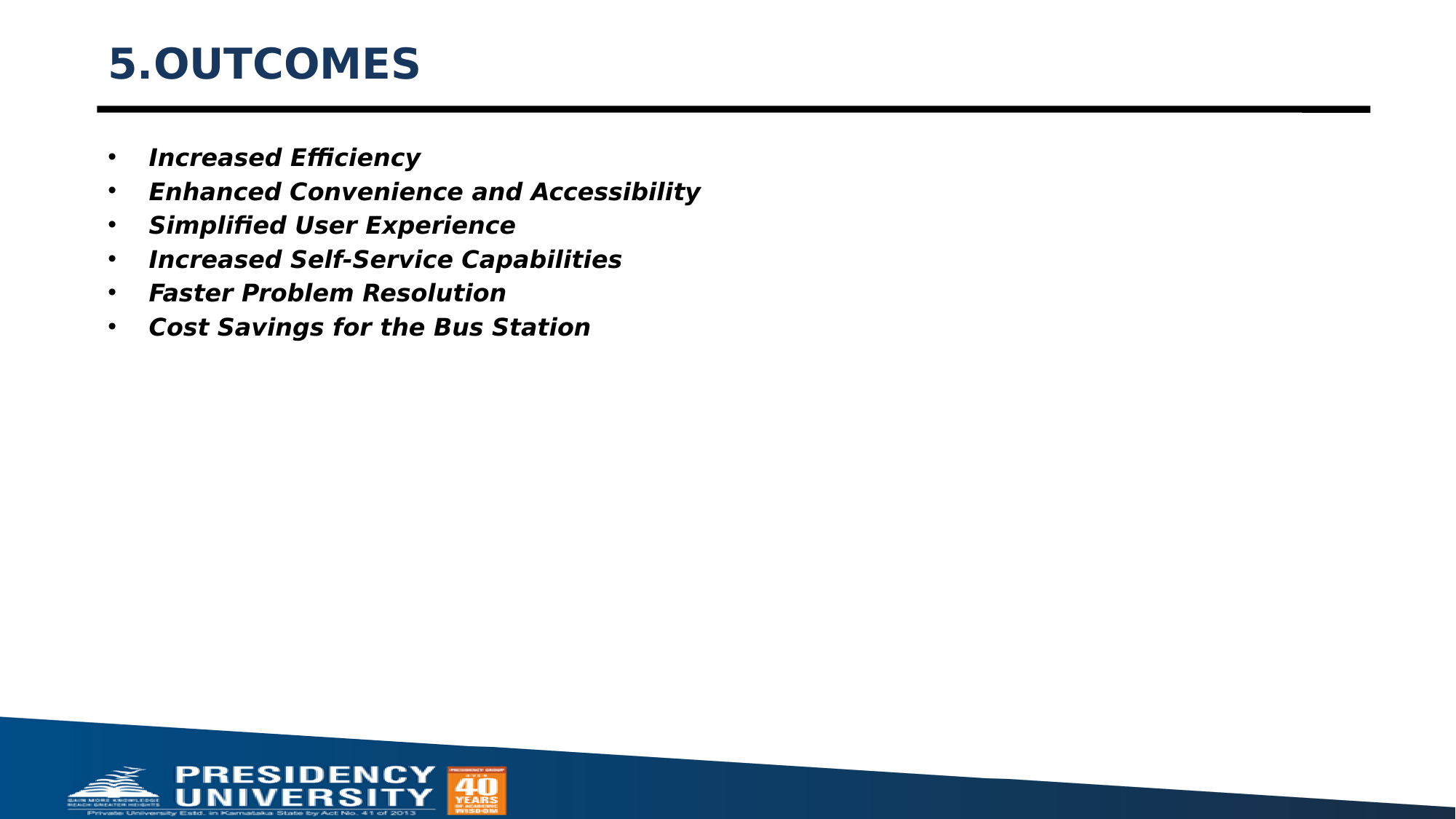

# 5.OUTCOMES
Increased Efficiency
Enhanced Convenience and Accessibility
Simplified User Experience
Increased Self-Service Capabilities
Faster Problem Resolution
Cost Savings for the Bus Station